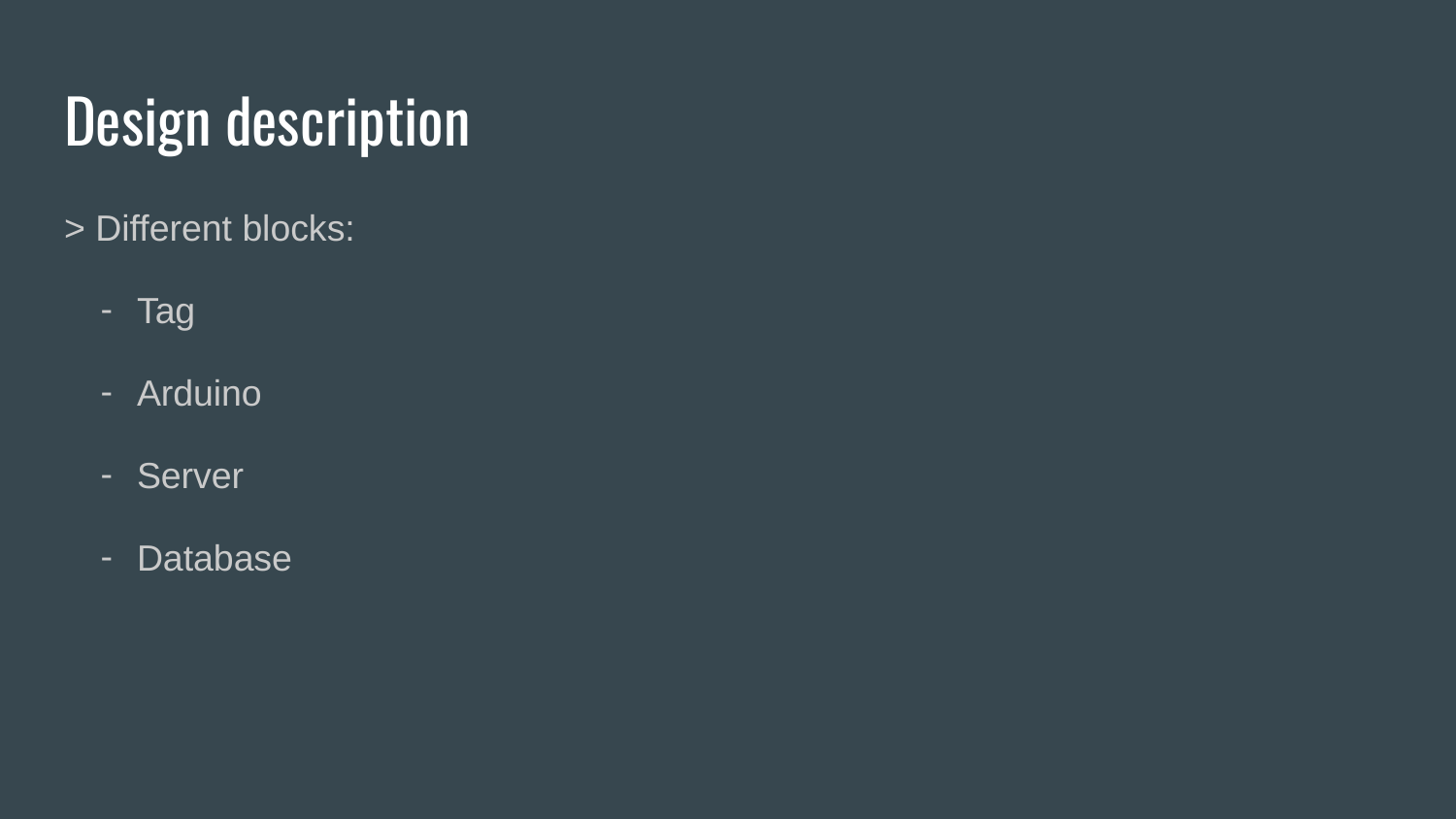

# Design description
> Different blocks:
Tag
Arduino
Server
Database